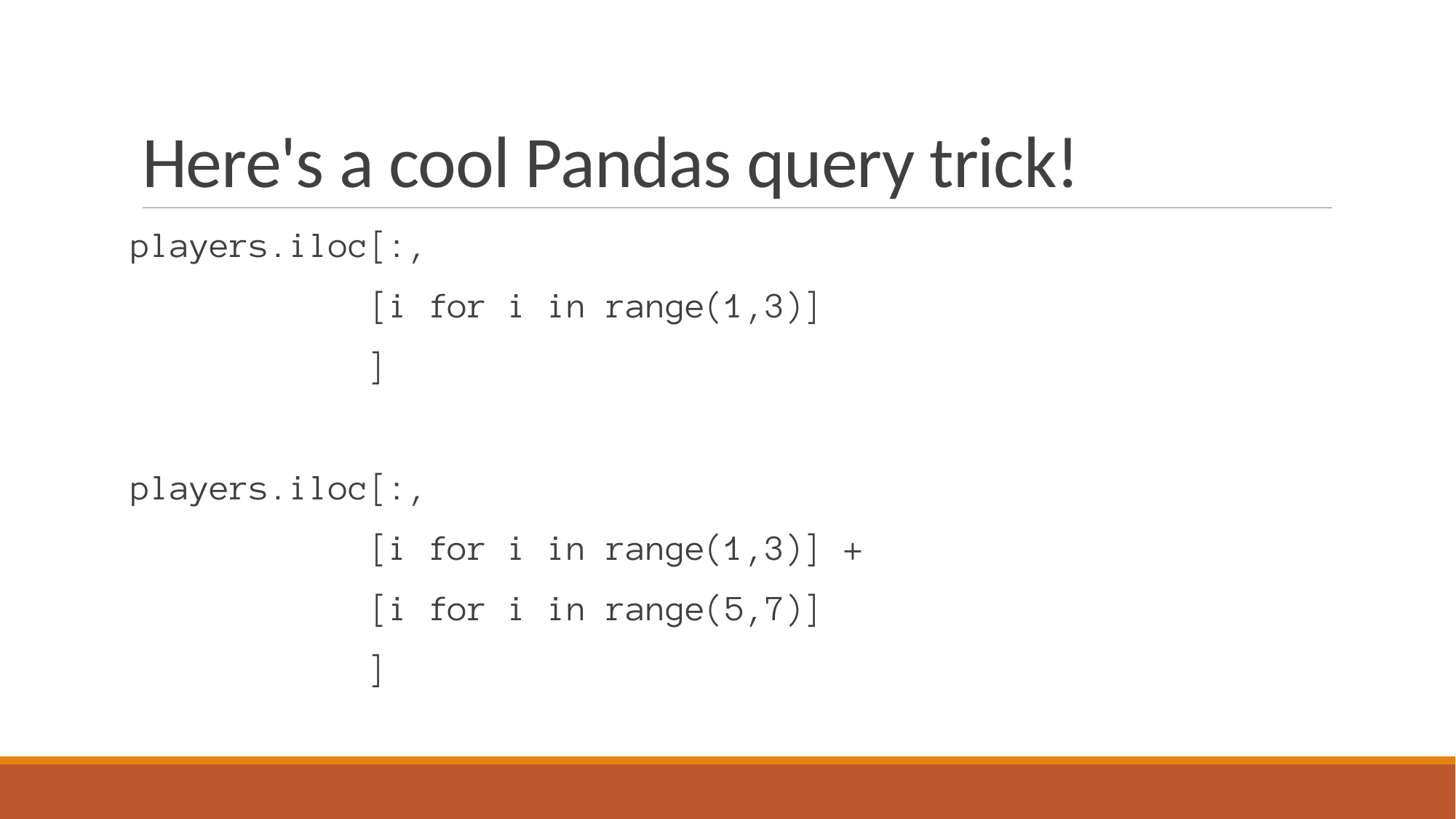

# Here's a cool Pandas query trick!
players.iloc[:,
		 [i for i in range(1,3)]
		 ]

players.iloc[:,
            [i for i in range(1,3)] +
   		 [i for i in range(5,7)]
 		 ]